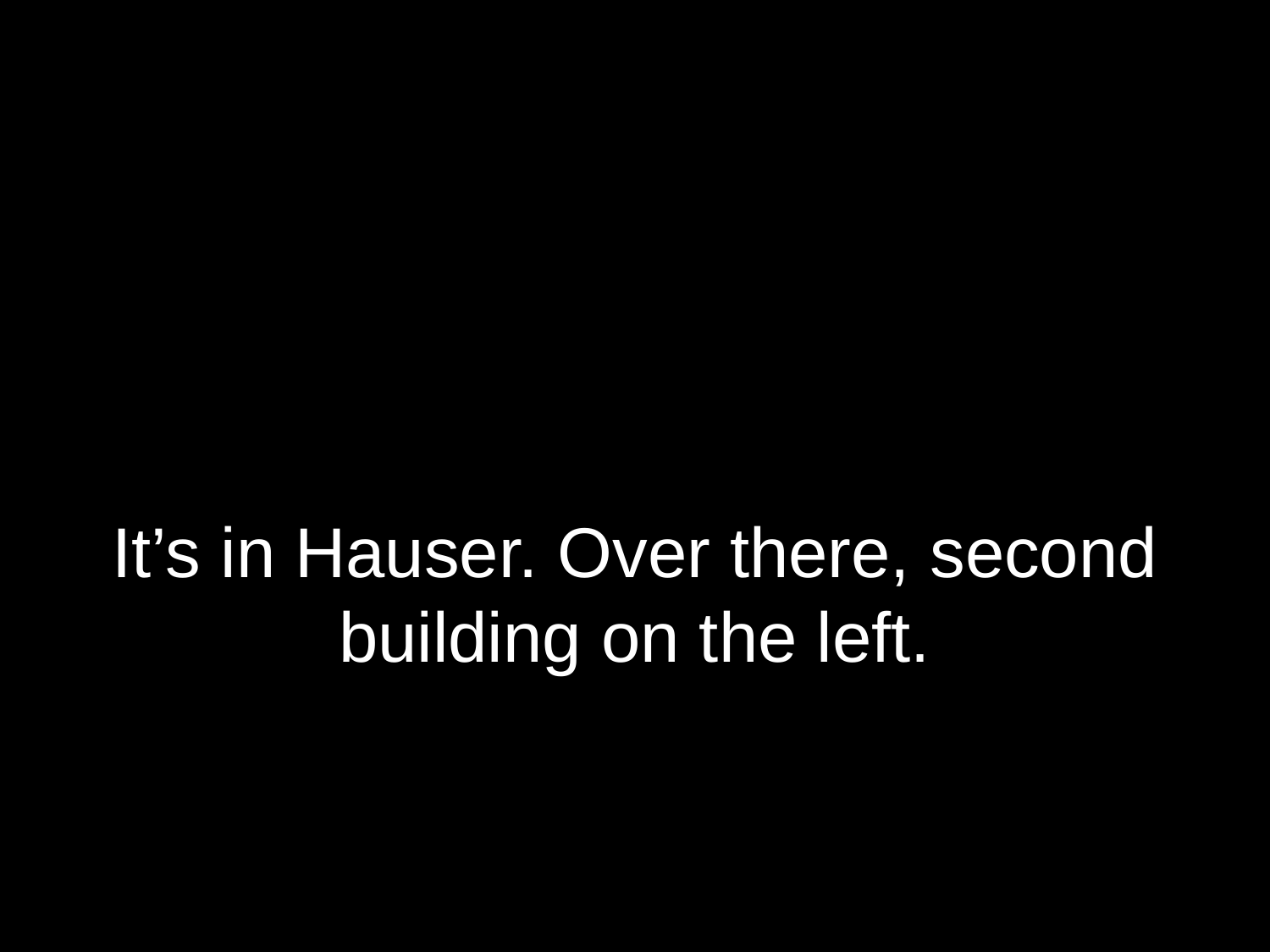

# It’s in Hauser. Over there, second building on the left.